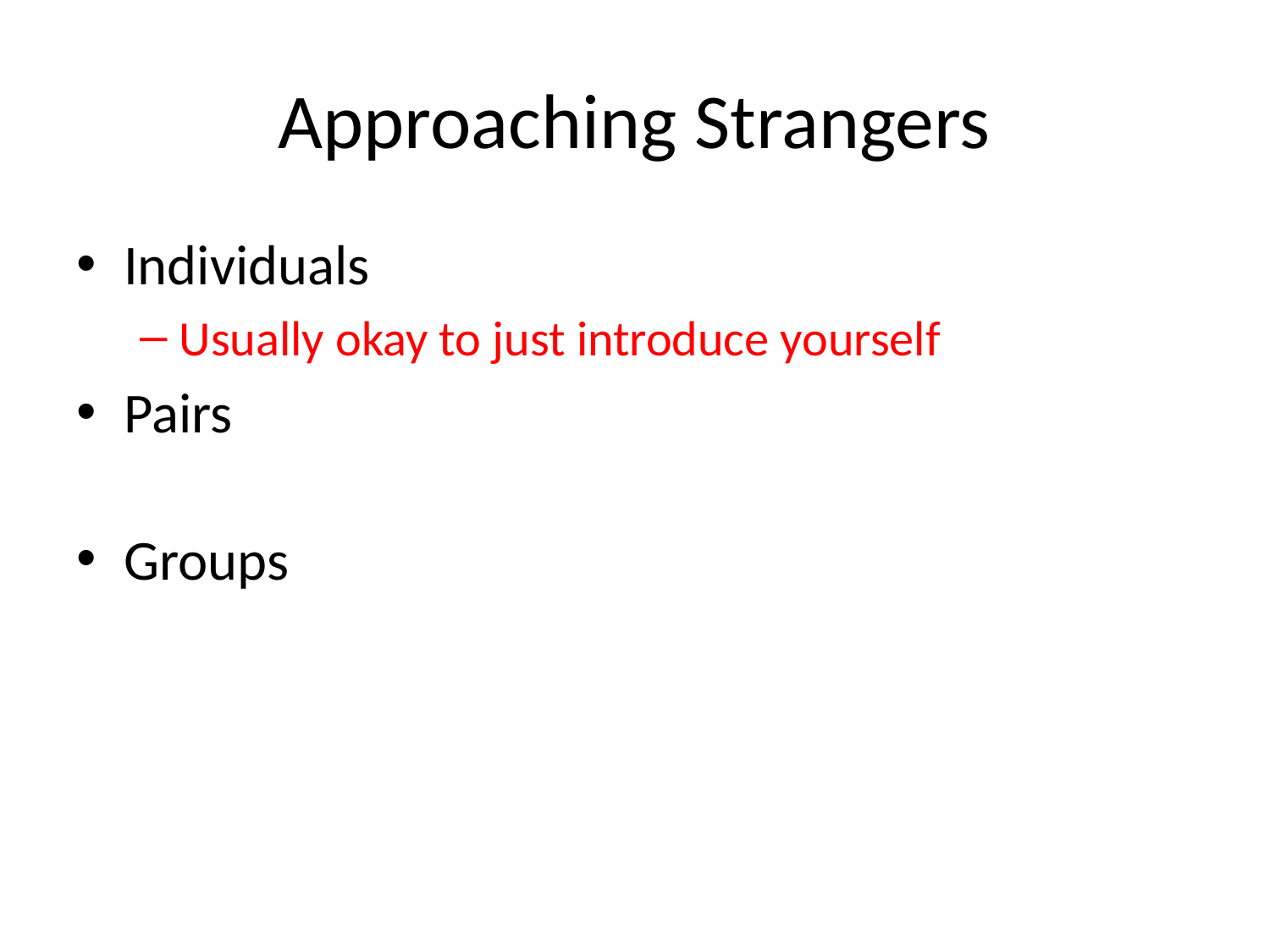

# Approaching Strangers
Individuals
Usually okay to just introduce yourself
Pairs
Groups